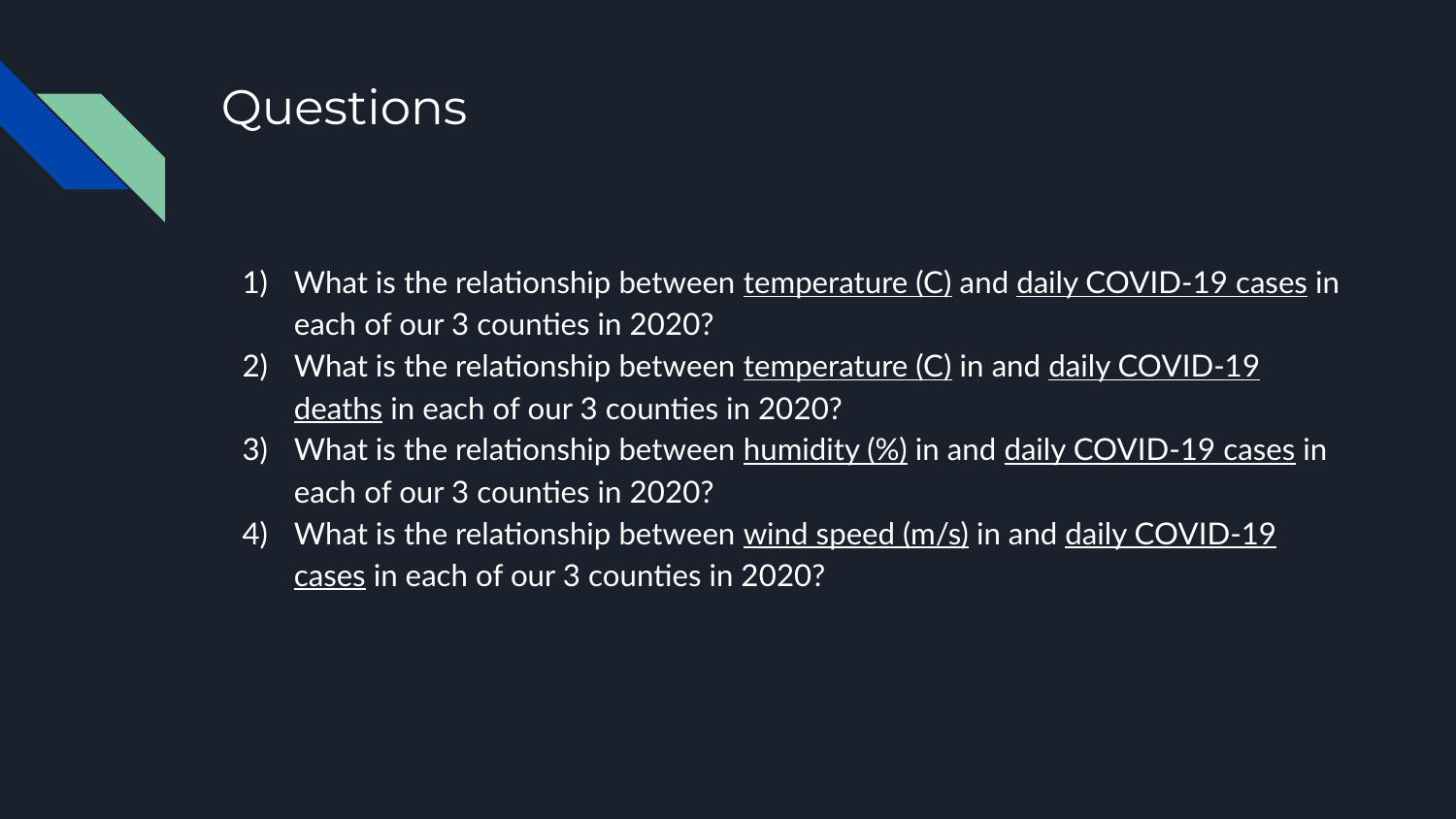

# Questions
What is the relationship between temperature (C) and daily COVID-19 cases in each of our 3 counties in 2020?
What is the relationship between temperature (C) in and daily COVID-19 deaths in each of our 3 counties in 2020?
What is the relationship between humidity (%) in and daily COVID-19 cases in each of our 3 counties in 2020?
What is the relationship between wind speed (m/s) in and daily COVID-19 cases in each of our 3 counties in 2020?